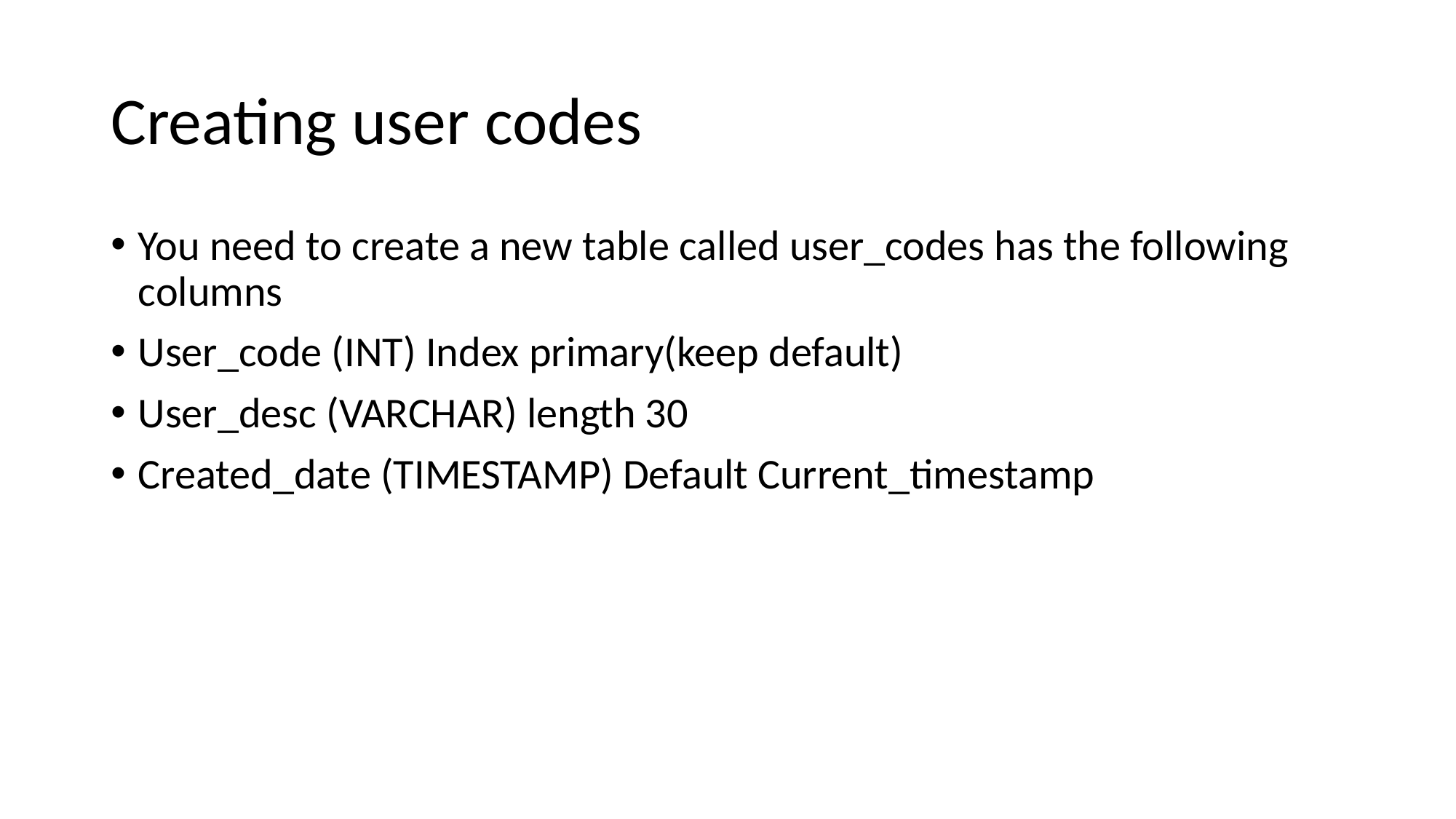

# Creating user codes
You need to create a new table called user_codes has the following columns
User_code (INT) Index primary(keep default)
User_desc (VARCHAR) length 30
Created_date (TIMESTAMP) Default Current_timestamp